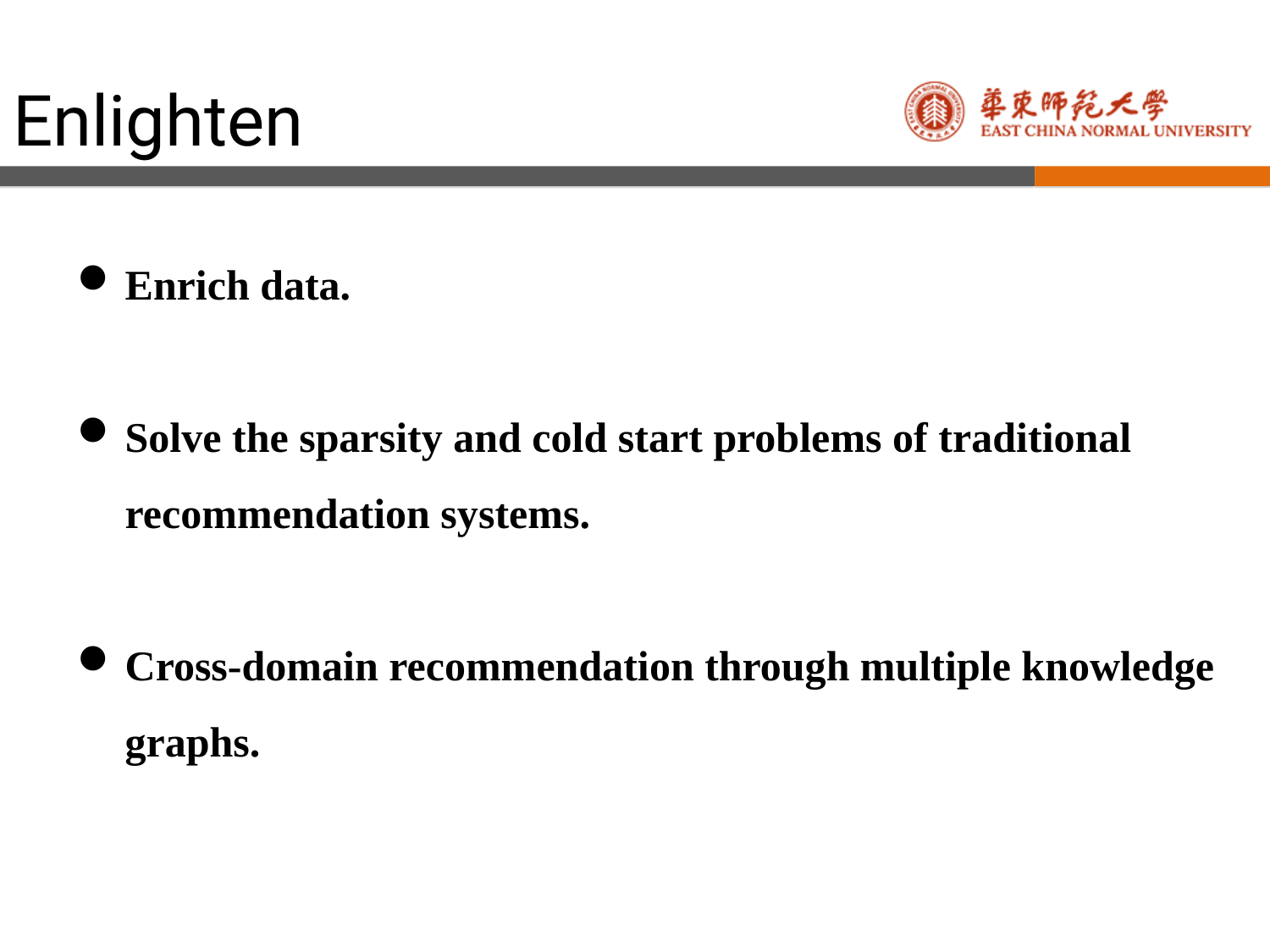

Enlighten
Enrich data.

Solve the sparsity and cold start problems of traditional recommendation systems.

Cross-domain recommendation through multiple knowledge graphs.